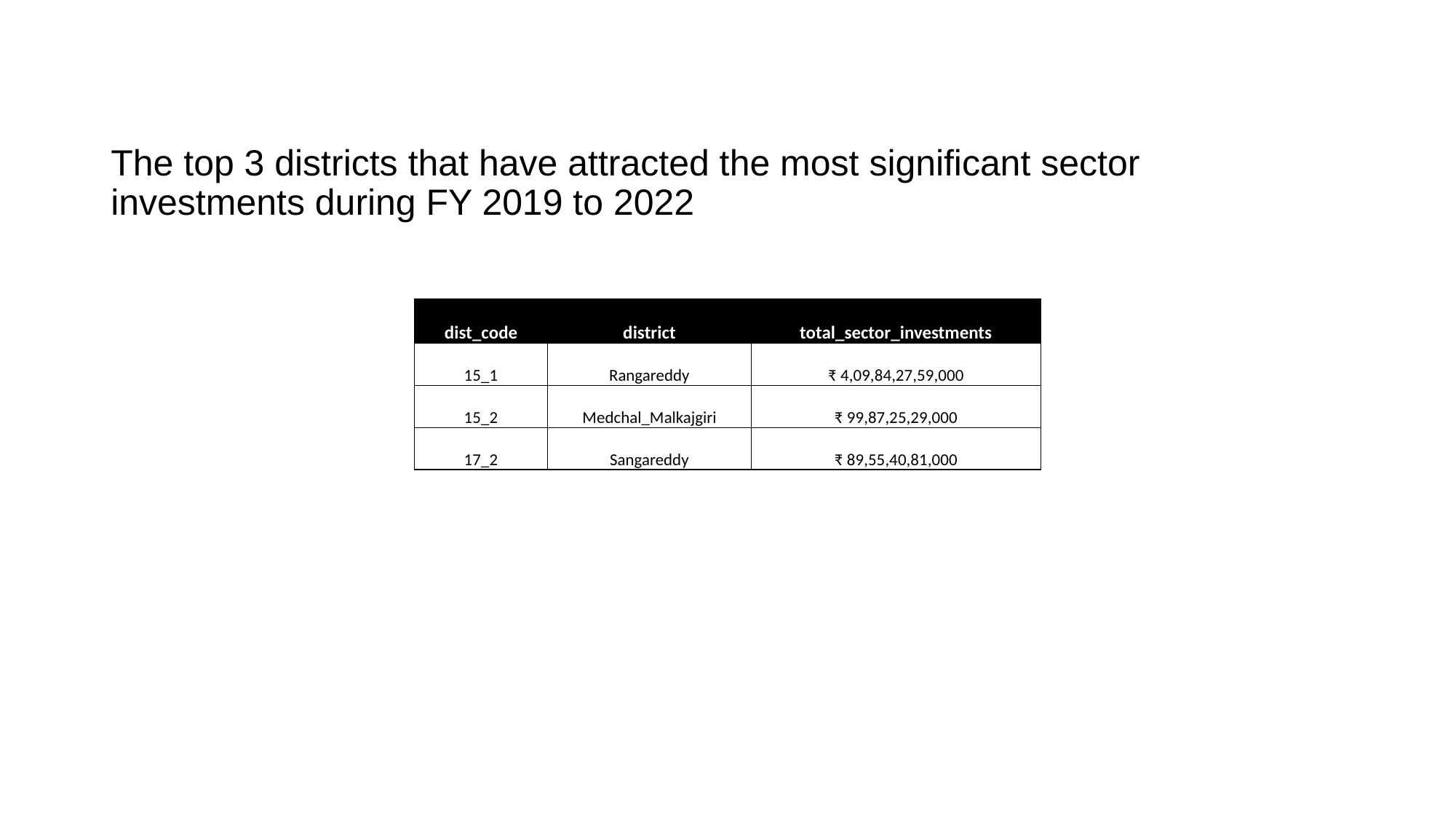

# The top 3 districts that have attracted the most significant sector investments during FY 2019 to 2022
| dist\_code | district | total\_sector\_investments |
| --- | --- | --- |
| 15\_1 | Rangareddy | ₹ 4,09,84,27,59,000 |
| 15\_2 | Medchal\_Malkajgiri | ₹ 99,87,25,29,000 |
| 17\_2 | Sangareddy | ₹ 89,55,40,81,000 |